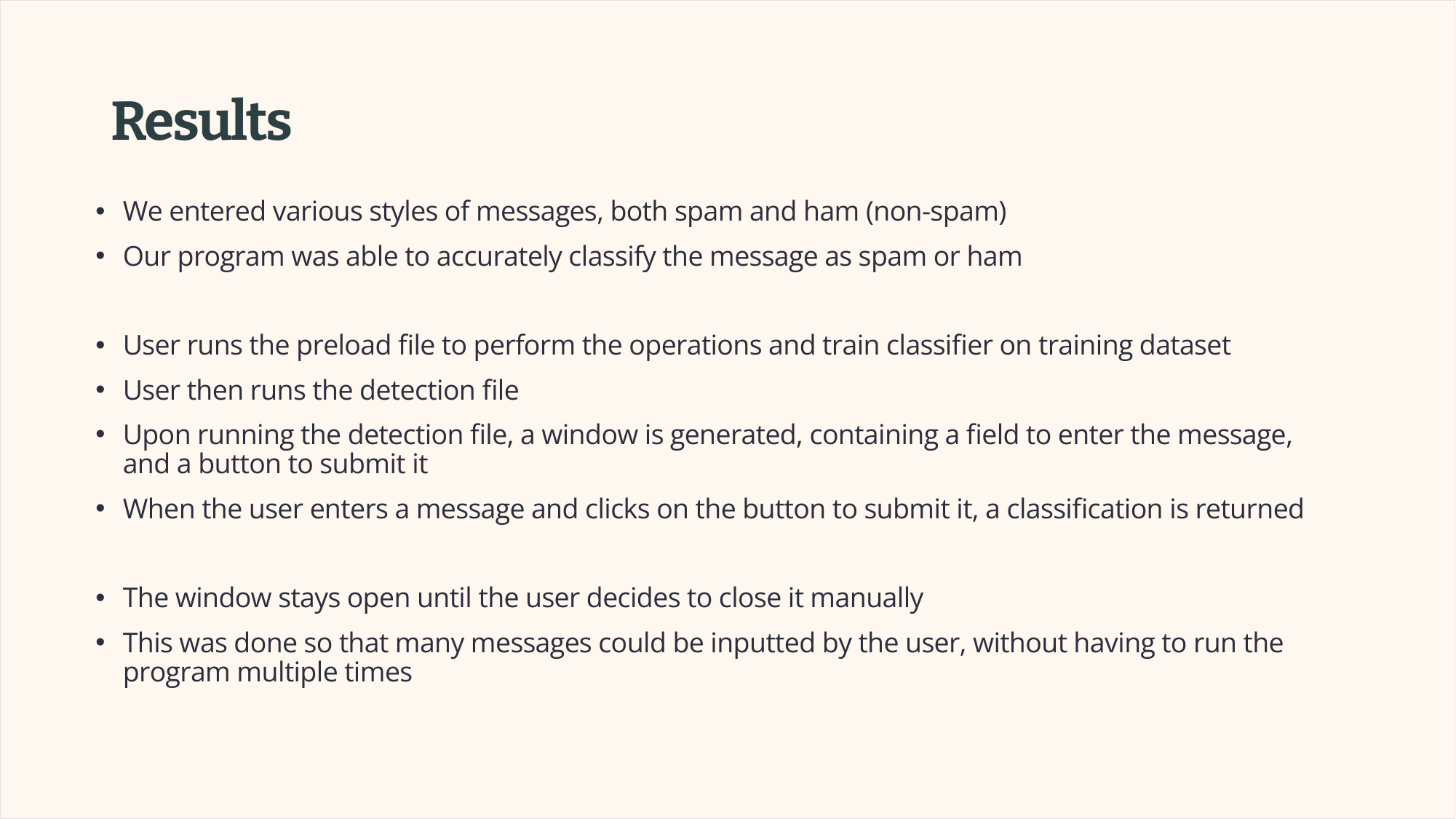

# Results
We entered various styles of messages, both spam and ham (non-spam)
Our program was able to accurately classify the message as spam or ham

User runs the preload file to perform the operations and train classifier on training dataset
User then runs the detection file
Upon running the detection file, a window is generated, containing a field to enter the message, and a button to submit it
When the user enters a message and clicks on the button to submit it, a classification is returned

The window stays open until the user decides to close it manually
This was done so that many messages could be inputted by the user, without having to run the program multiple times